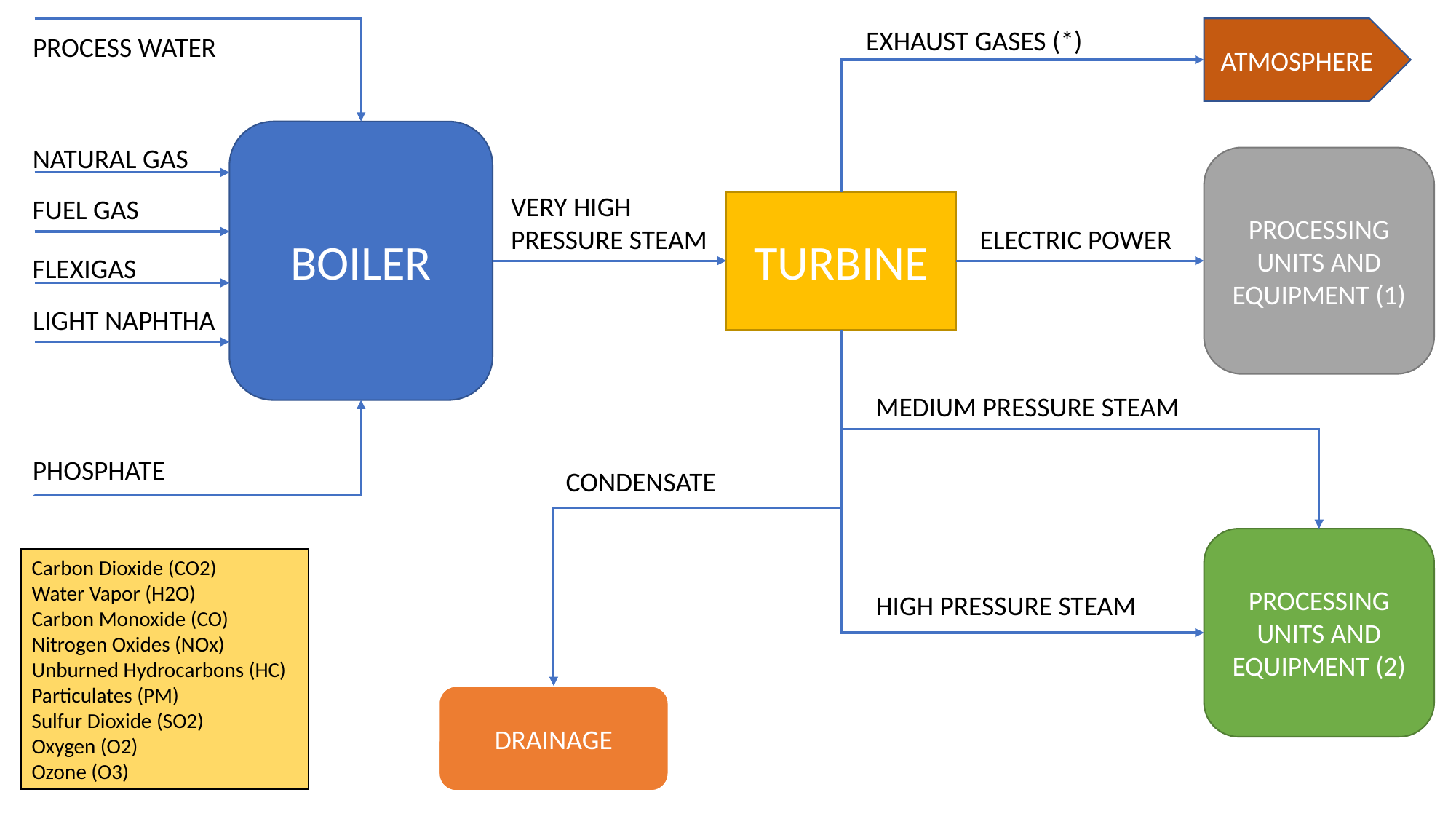

EXHAUST GASES (*)
ATMOSPHERE
PROCESS WATER
BOILER
NATURAL GAS
PROCESSING UNITS AND EQUIPMENT (1)
VERY HIGH PRESSURE STEAM
FUEL GAS
TURBINE
ELECTRIC POWER
FLEXIGAS
LIGHT NAPHTHA
MEDIUM PRESSURE STEAM
PHOSPHATE
CONDENSATE
PROCESSING UNITS AND EQUIPMENT (2)
Carbon Dioxide (CO2)
Water Vapor (H2O)
Carbon Monoxide (CO)
Nitrogen Oxides (NOx)
Unburned Hydrocarbons (HC)
Particulates (PM)
Sulfur Dioxide (SO2)
Oxygen (O2)
Ozone (O3)
HIGH PRESSURE STEAM
DRAINAGE